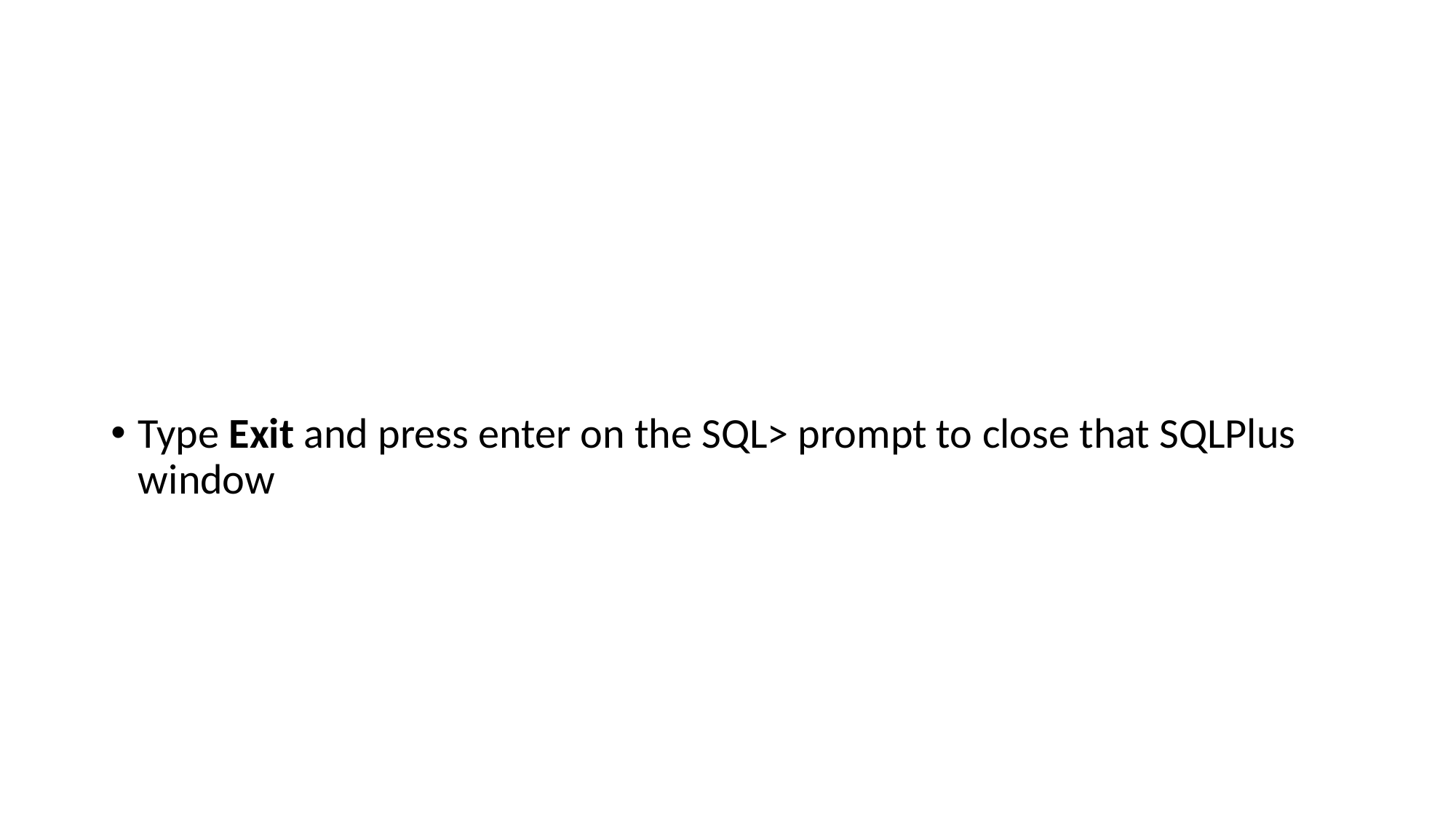

#

Type Exit and press enter on the SQL> prompt to close that SQLPlus window